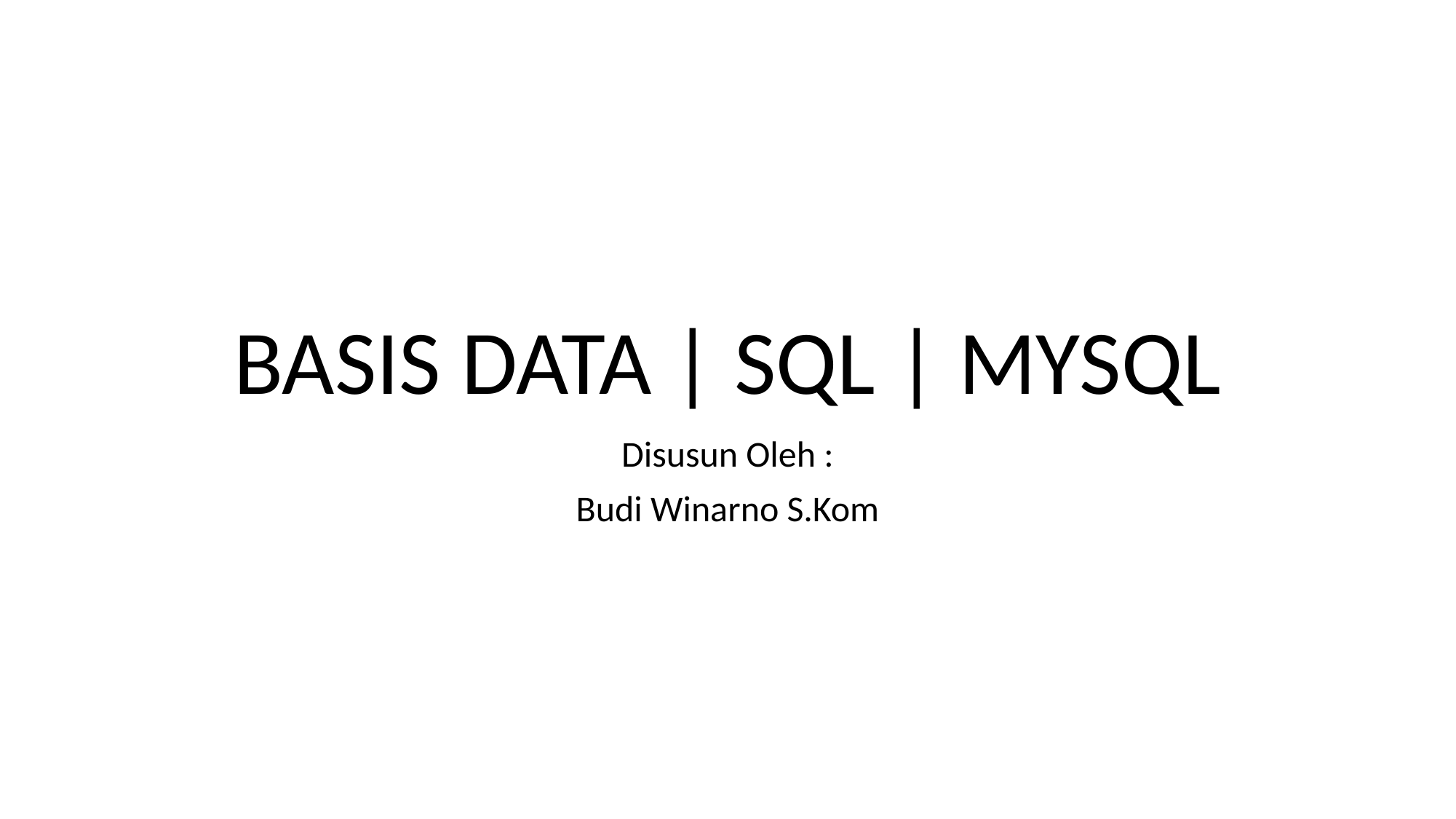

# BASIS DATA | SQL | MYSQL
Disusun Oleh :
Budi Winarno S.Kom